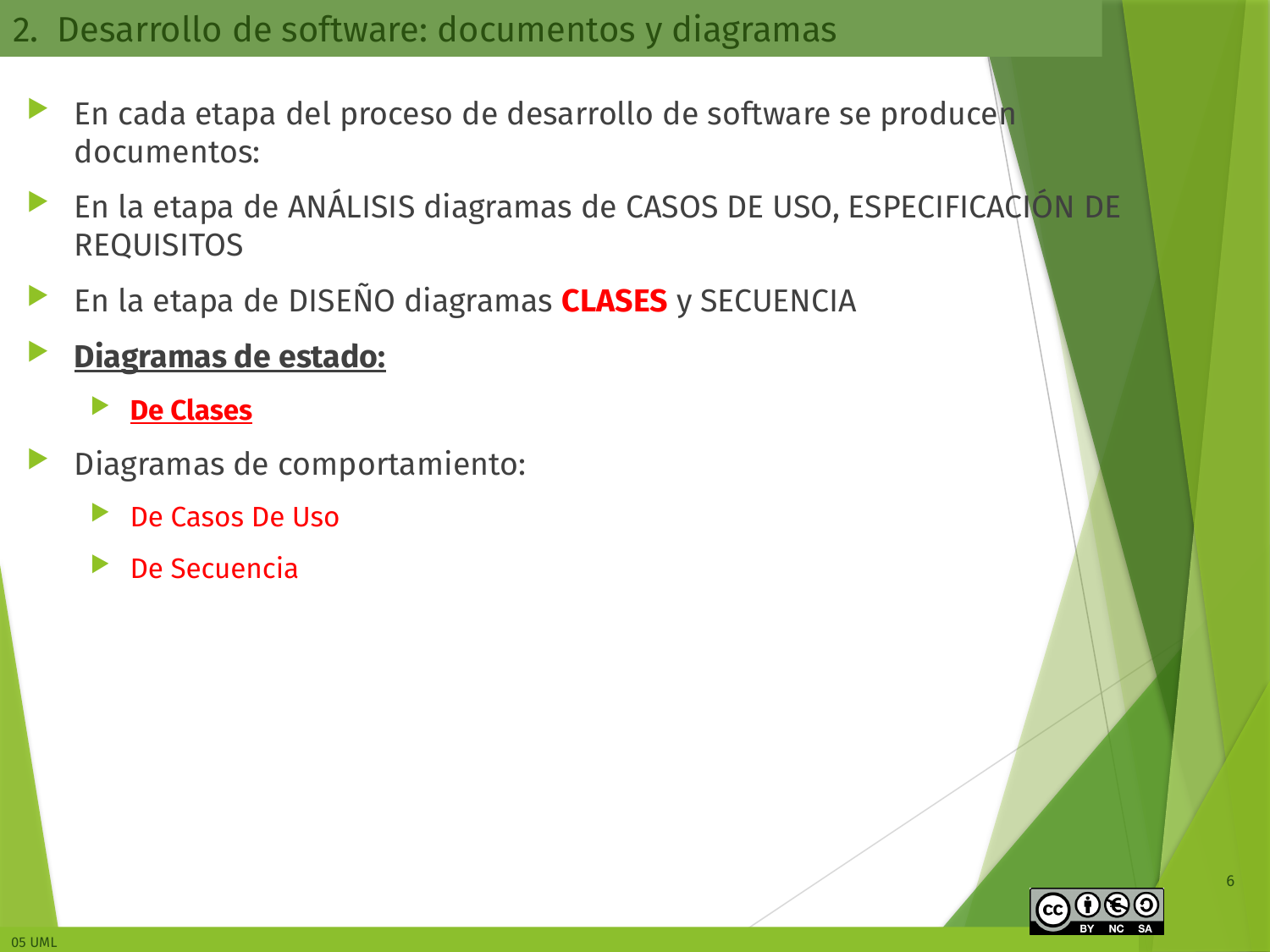

# 2.  Desarrollo de software: documentos y diagramas
En cada etapa del proceso de desarrollo de software se producen documentos:
En la etapa de ANÁLISIS diagramas de CASOS DE USO, ESPECIFICACIÓN DE REQUISITOS
En la etapa de DISEÑO diagramas CLASES y SECUENCIA
Diagramas de estado:
De Clases
Diagramas de comportamiento:
De Casos De Uso
De Secuencia
6